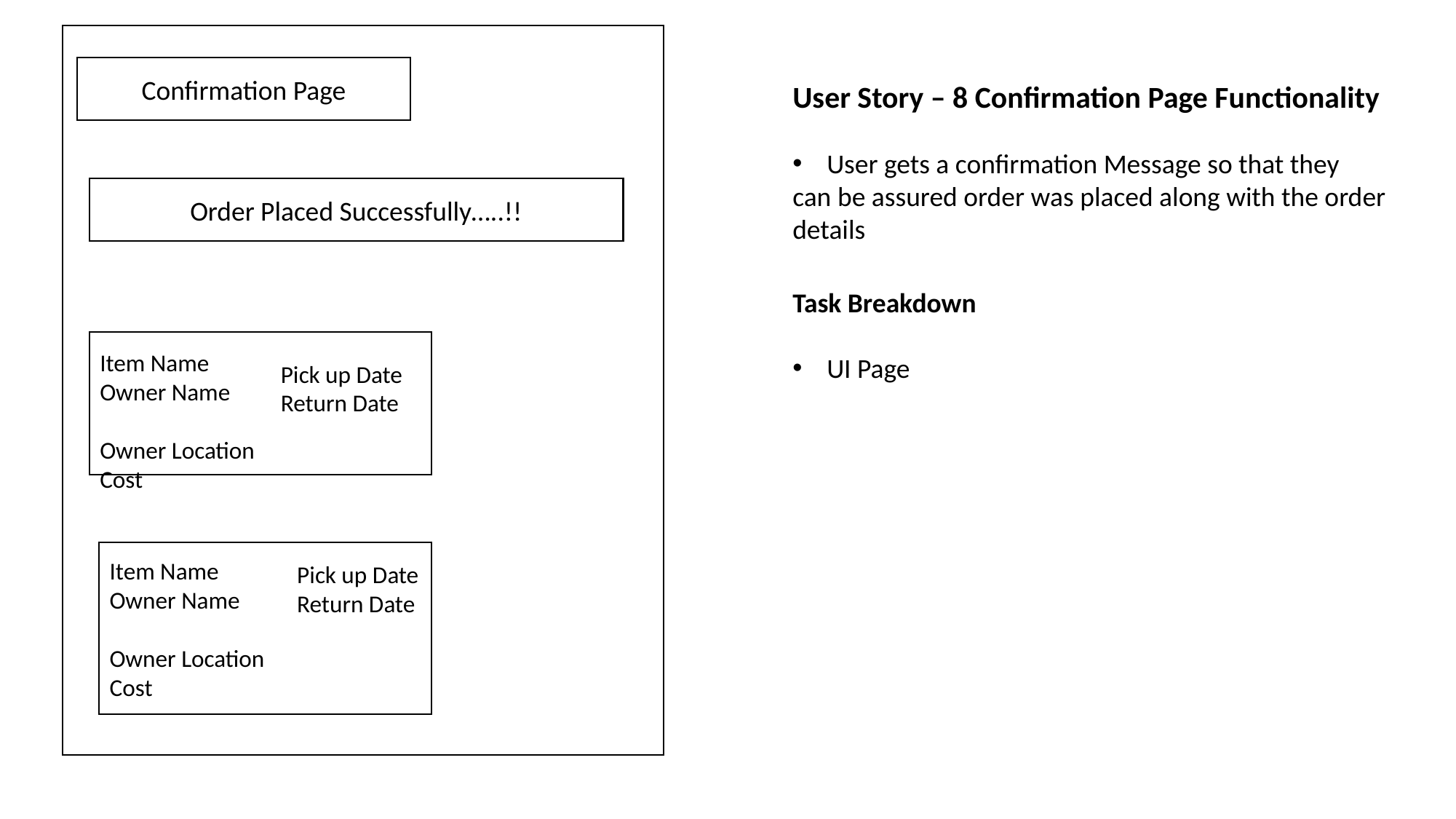

Confirmation Page
User Story – 8 Confirmation Page Functionality

User gets a confirmation Message so that they
can be assured order was placed along with the order details

Order Placed Successfully…..!!
Task Breakdown

UI Page

Item Name
Owner Name
Owner Location
Cost
Pick up Date
Return Date

Item Name
Owner Name
Owner Location
Cost
Pick up Date
Return Date